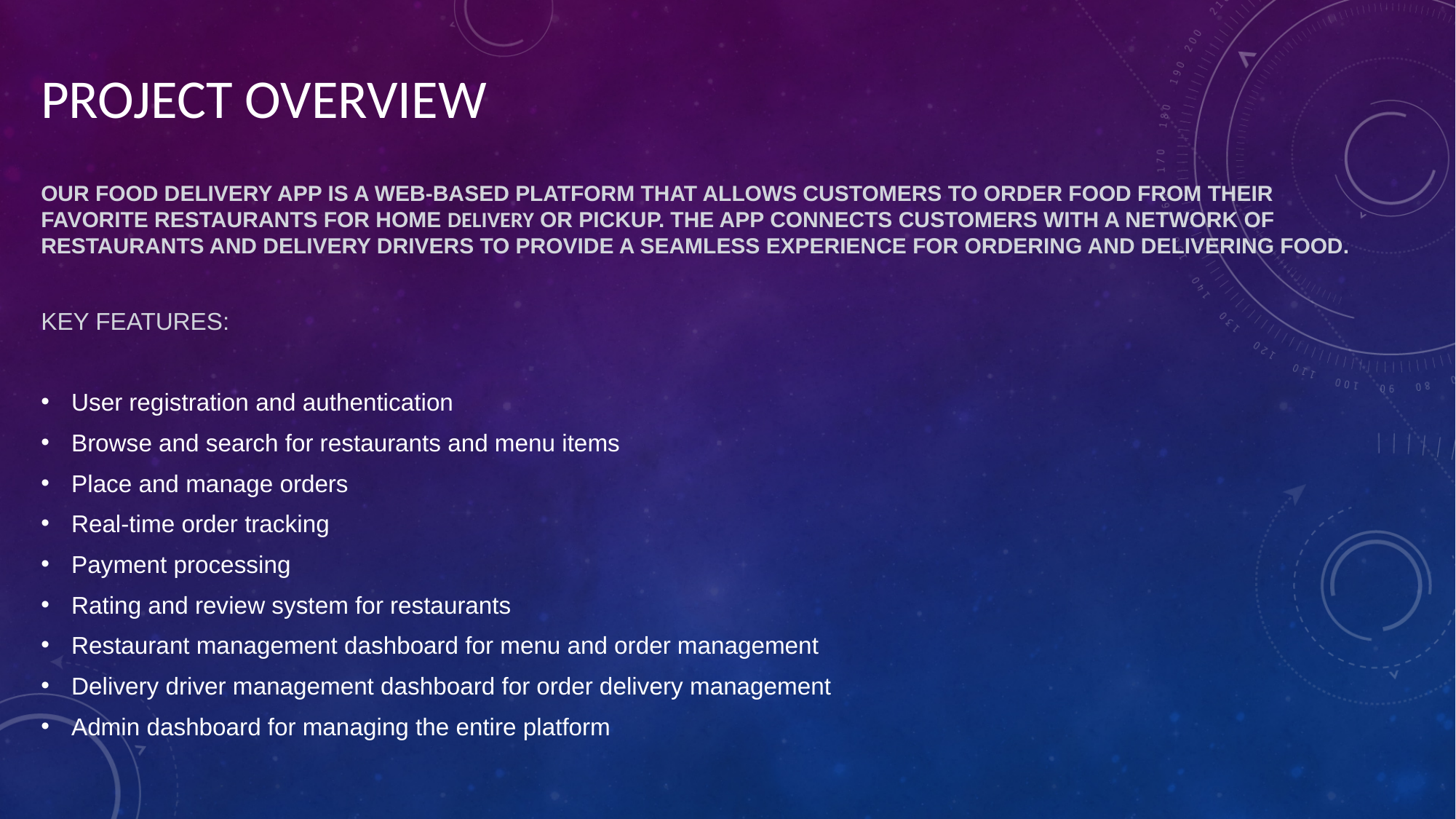

# Project Overview
OUR FOOD DELIVERY APP IS A WEB-BASED PLATFORM THAT ALLOWS CUSTOMERS TO ORDER FOOD FROM THEIR FAVORITE RESTAURANTS FOR HOME DELIVERY OR PICKUP. THE APP CONNECTS CUSTOMERS WITH A NETWORK OF RESTAURANTS AND DELIVERY DRIVERS TO PROVIDE A SEAMLESS EXPERIENCE FOR ORDERING AND DELIVERING FOOD.

KEY FEATURES:

User registration and authentication
Browse and search for restaurants and menu items
Place and manage orders
Real-time order tracking
Payment processing
Rating and review system for restaurants
Restaurant management dashboard for menu and order management
Delivery driver management dashboard for order delivery management
Admin dashboard for managing the entire platform